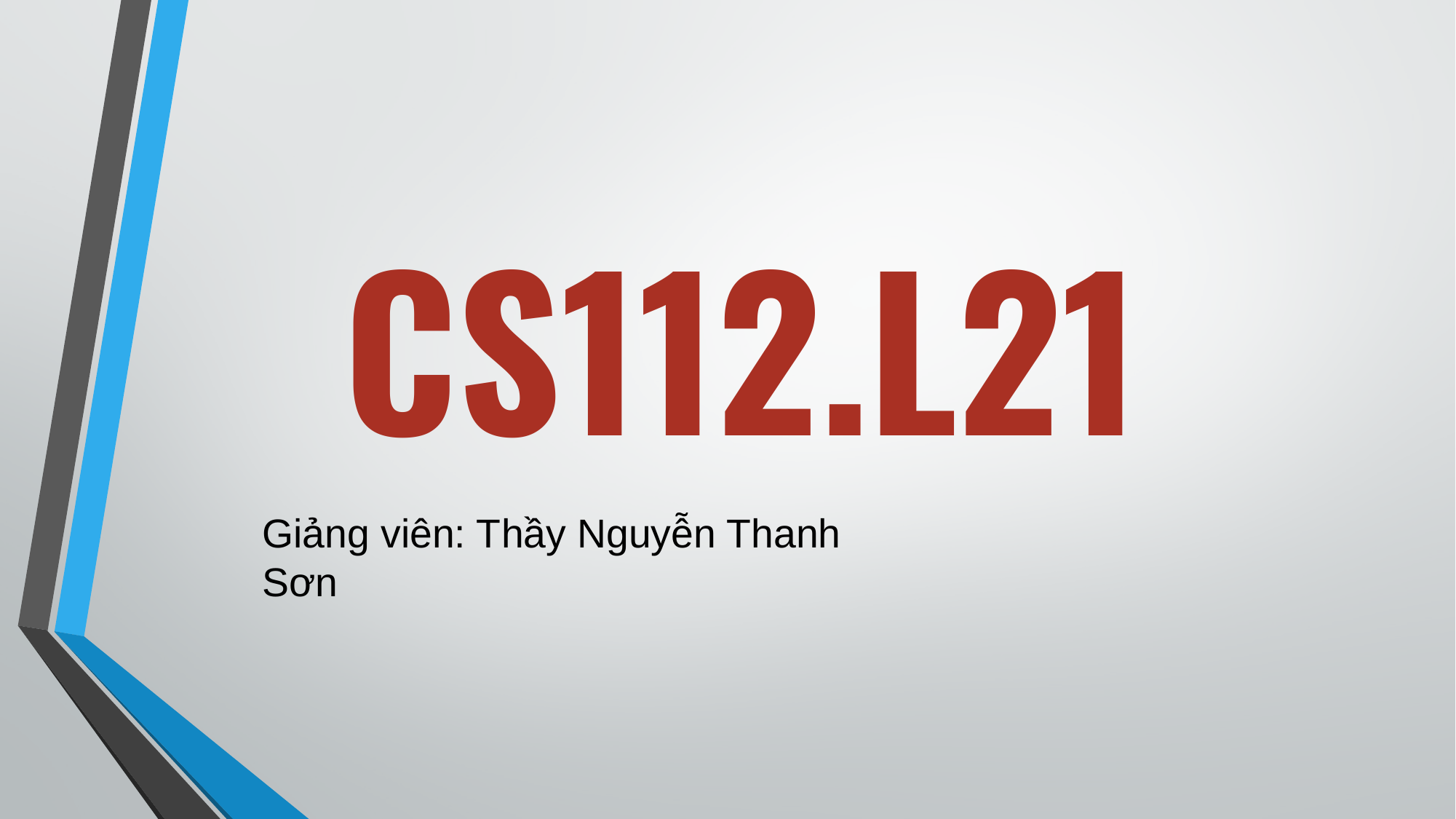

CS112.L21
Giảng viên: Thầy Nguyễn Thanh Sơn